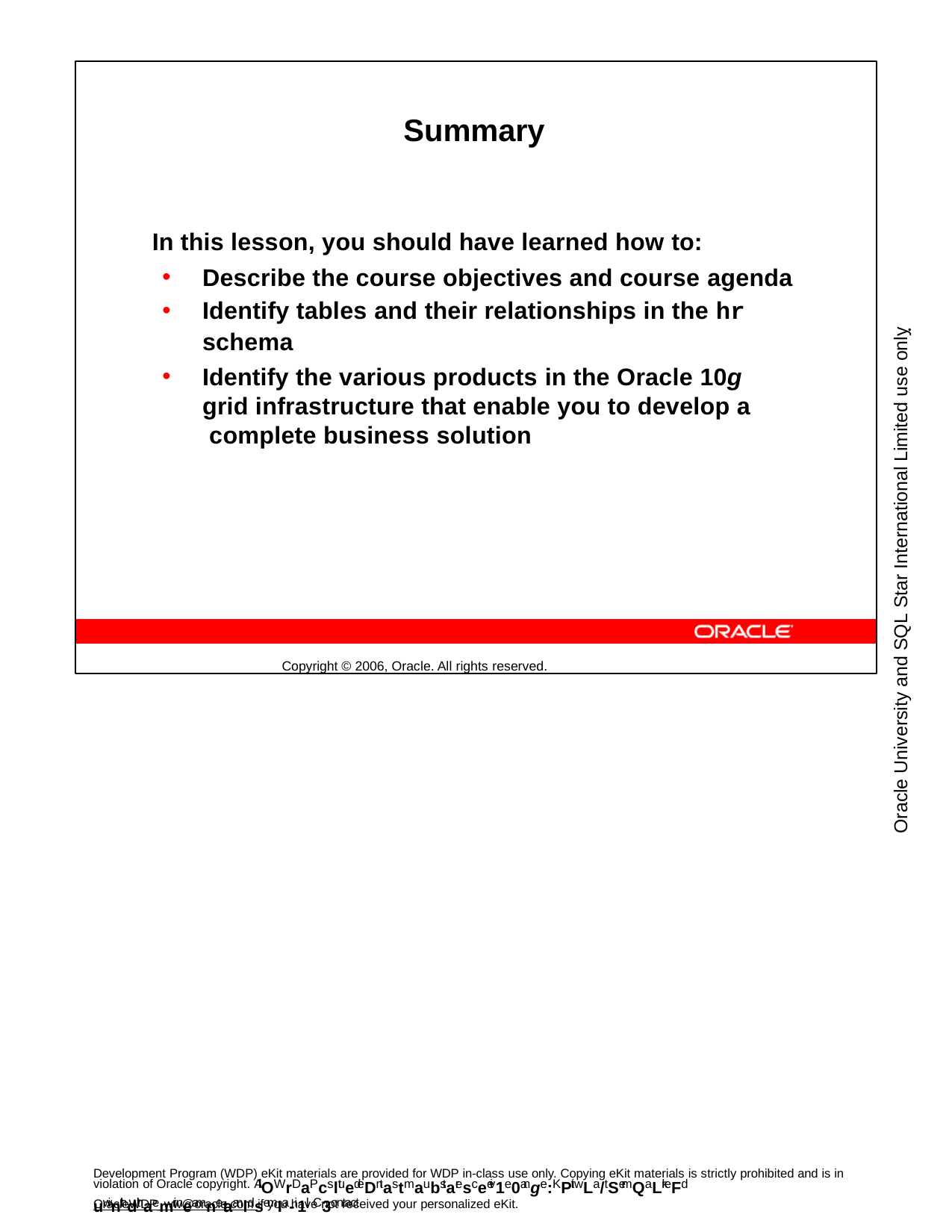

Summary

In this lesson, you should have learned how to:
Describe the course objectives and course agenda
Identify tables and their relationships in the hr
schema
Identify the various products in the Oracle 10g  grid infrastructure that enable you to develop a  complete business solution

Copyright © 2006, Oracle. All rights reserved.
Oracle University and SQL Star International Limited use onlyฺ

Development Program (WDP) eKit materials are provided for WDP in-class use only. Copying eKit materials is strictly prohibited and is in
violation of Oracle copyright. AllOWrDaPcsltuedeDntas tmaubstaresceeiv1e 0ange:KPit wLa/tSermQaLrkeFd uwinthdthaemir neamnetaanldsemIa-i1l. C3ontact
OracleWDP_ww@oracle.com if you have not received your personalized eKit.